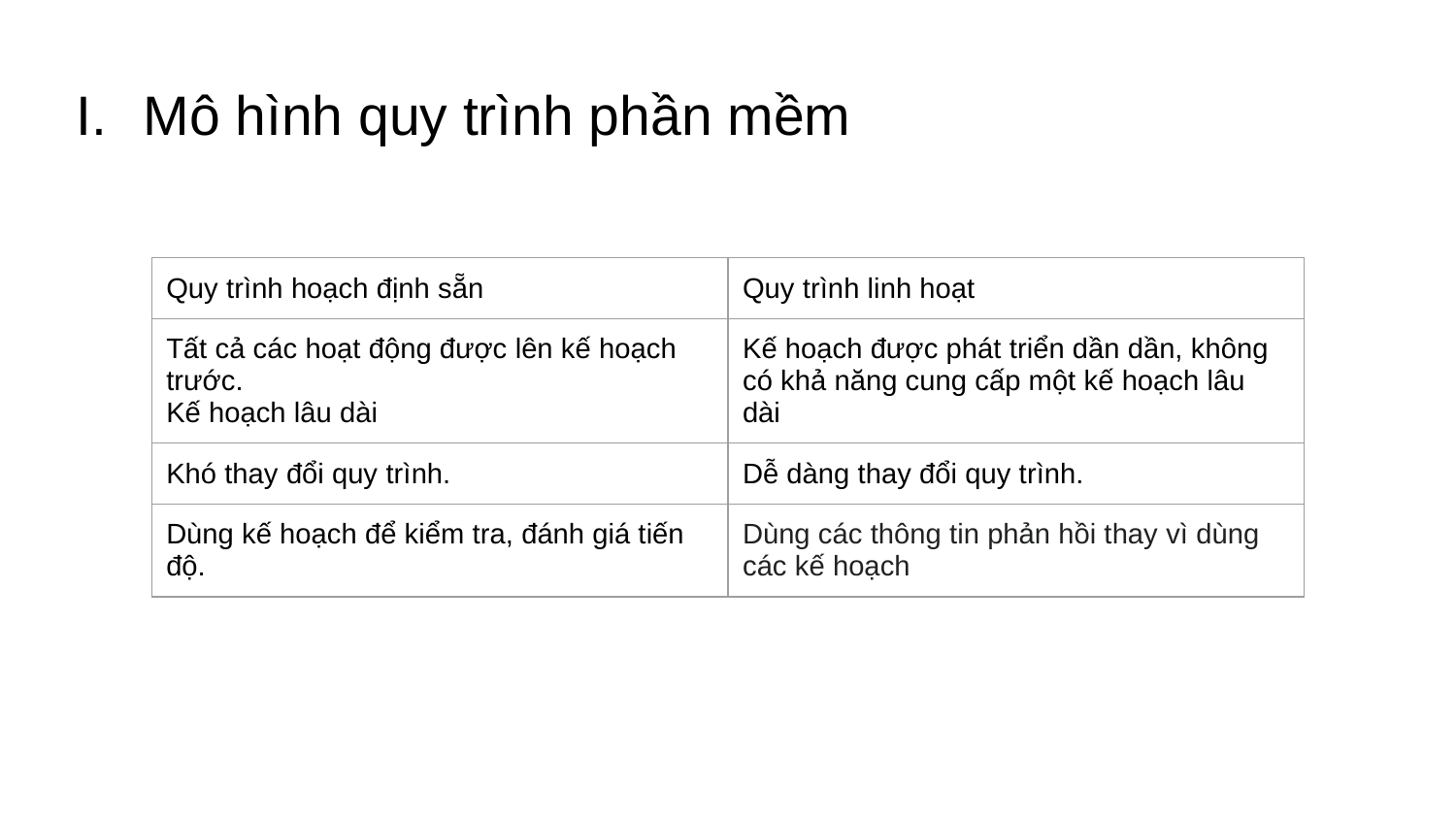

# Mô hình quy trình phần mềm
| Quy trình hoạch định sẵn | Quy trình linh hoạt |
| --- | --- |
| Tất cả các hoạt động được lên kế hoạch trước. Kế hoạch lâu dài | Kế hoạch được phát triển dần dần, không có khả năng cung cấp một kế hoạch lâu dài |
| Khó thay đổi quy trình. | Dễ dàng thay đổi quy trình. |
| Dùng kế hoạch để kiểm tra, đánh giá tiến độ. | Dùng các thông tin phản hồi thay vì dùng các kế hoạch |